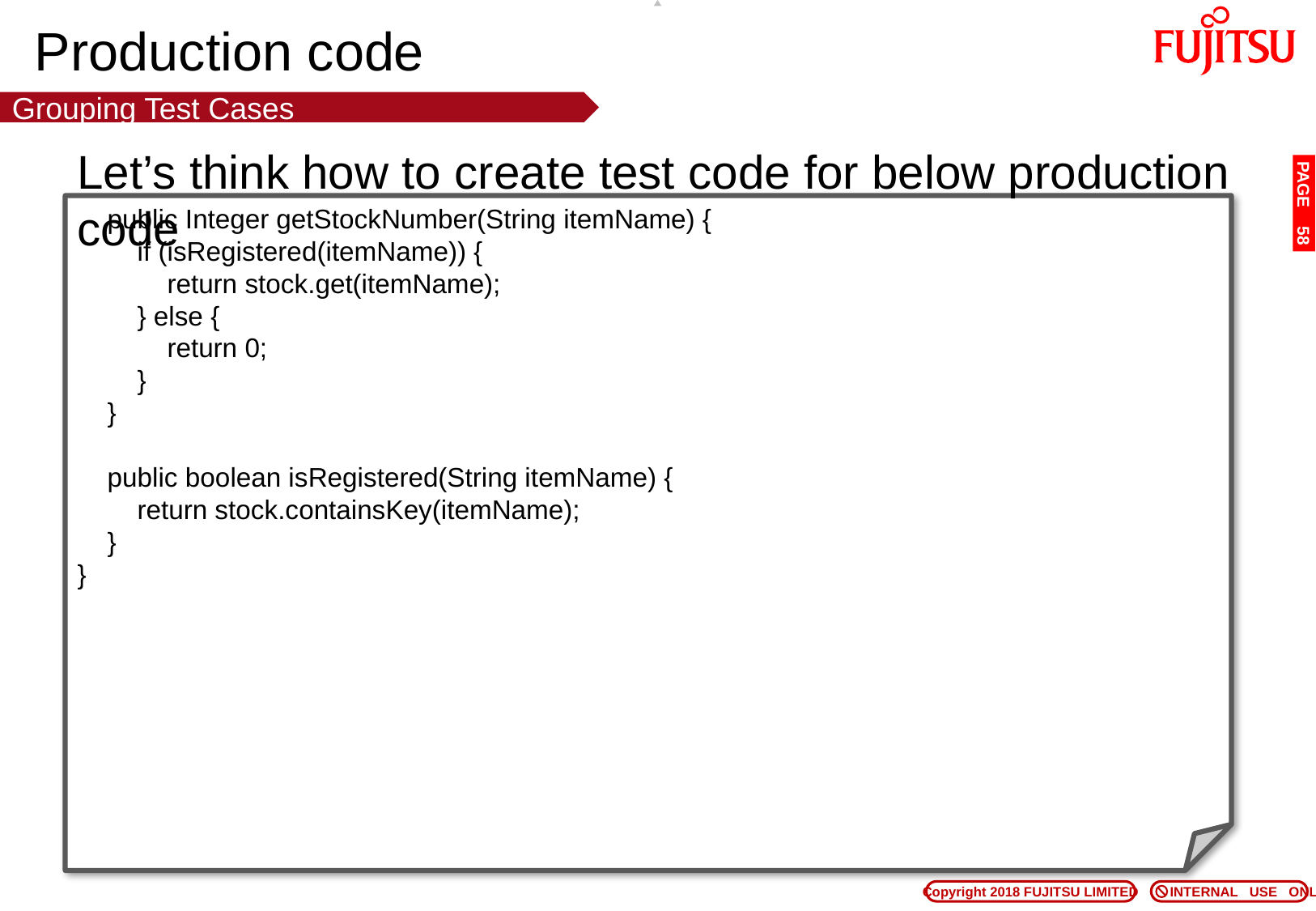

# Production code
Grouping Test Cases
Let’s think how to create test code for below production code
PAGE    58
    public Integer getStockNumber(String itemName) {
        if (isRegistered(itemName)) {
            return stock.get(itemName);
        } else {
            return 0;
        }
    }

    public boolean isRegistered(String itemName) {
        return stock.containsKey(itemName);
    }
}